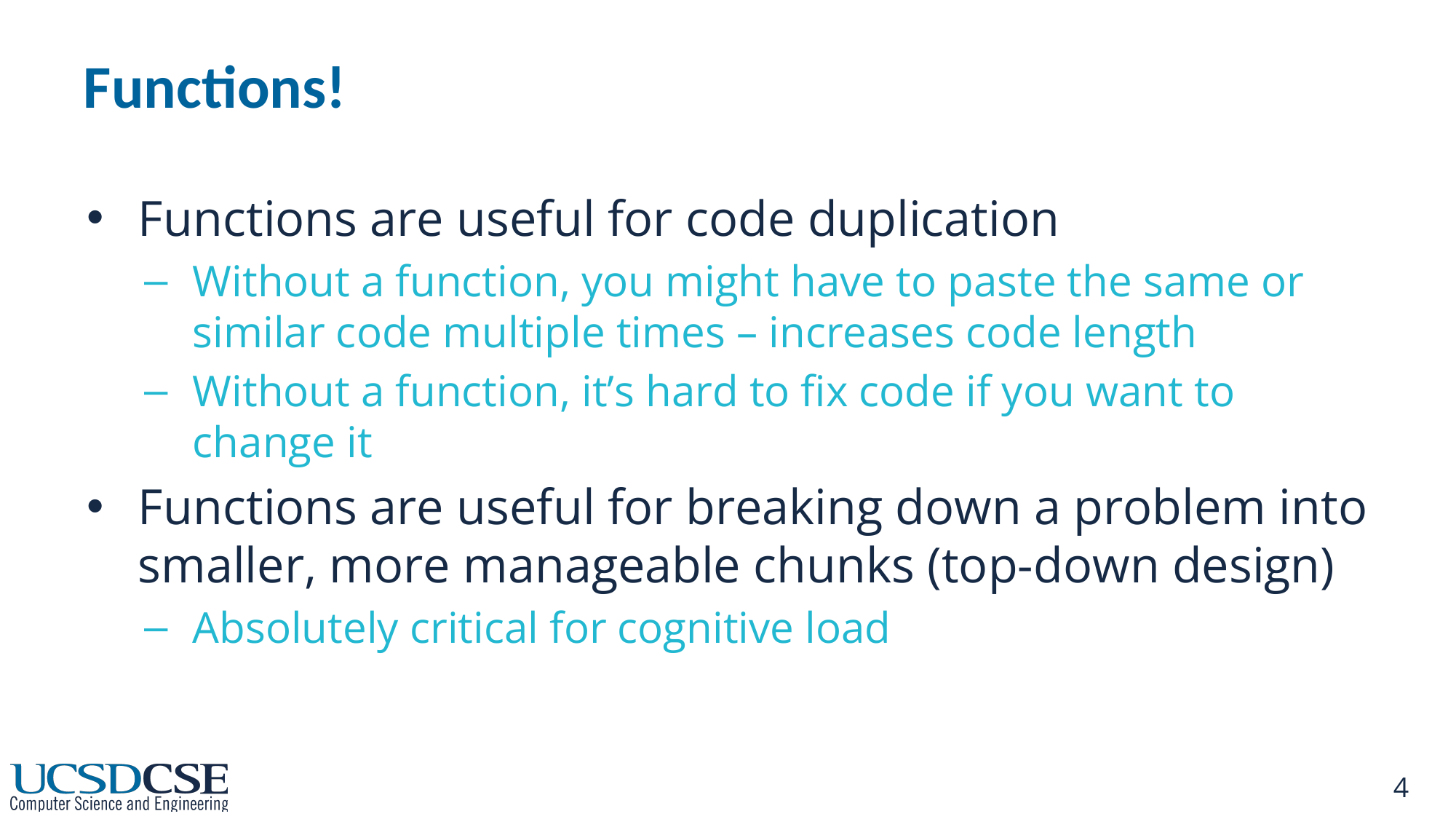

# Functions!
Functions are useful for code duplication
Without a function, you might have to paste the same or similar code multiple times – increases code length
Without a function, it’s hard to fix code if you want to change it
Functions are useful for breaking down a problem into smaller, more manageable chunks (top-down design)
Absolutely critical for cognitive load